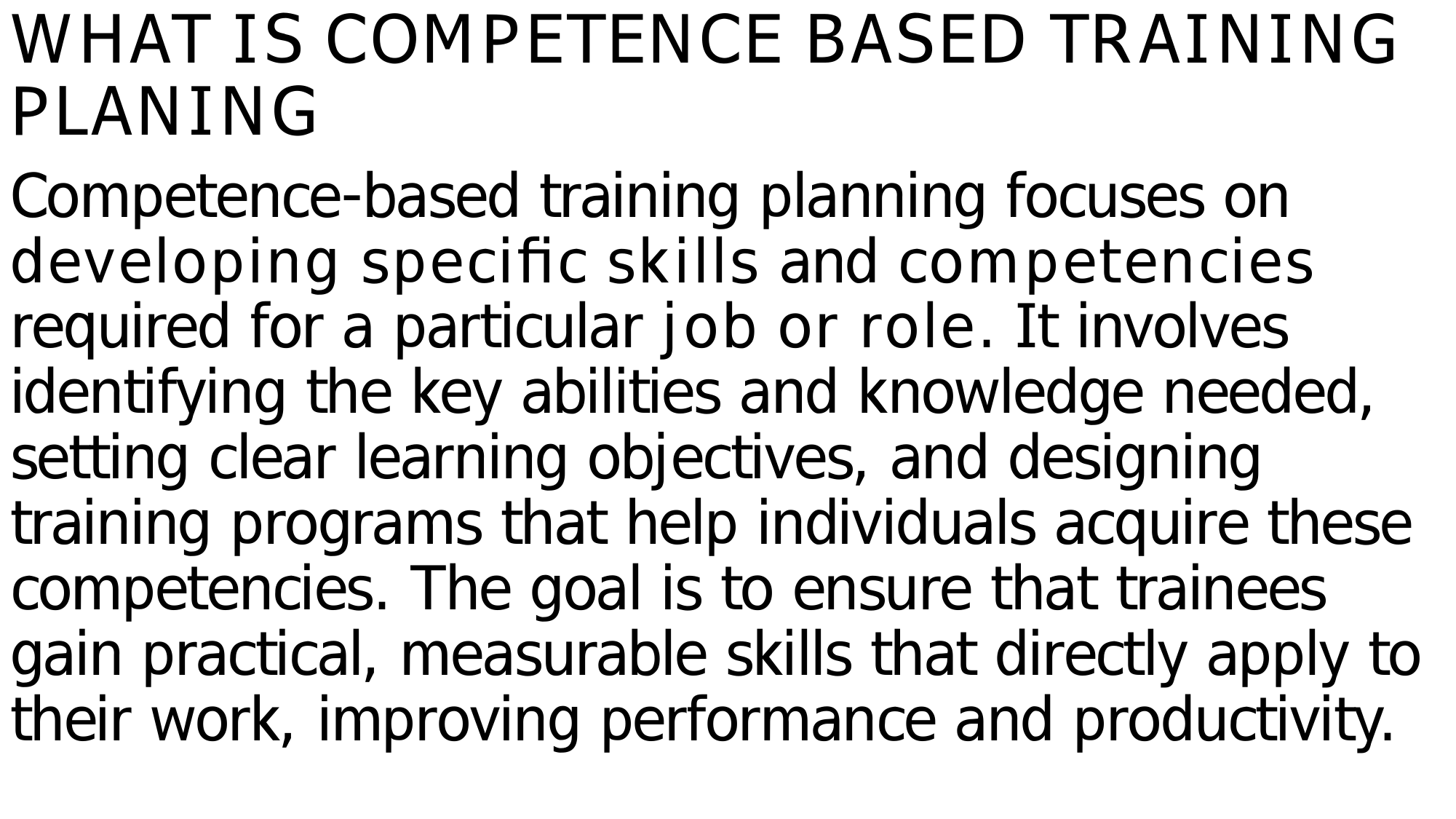

WHAT IS COMPETENCE BASED TRAINING PLANING
Competence-based training planning focuses on developing specific skills and competencies required for a particular job or role. It involves identifying the key abilities and knowledge needed, setting clear learning objectives, and designing training programs that help individuals acquire these competencies. The goal is to ensure that trainees gain practical, measurable skills that directly apply to their work, improving performance and productivity.